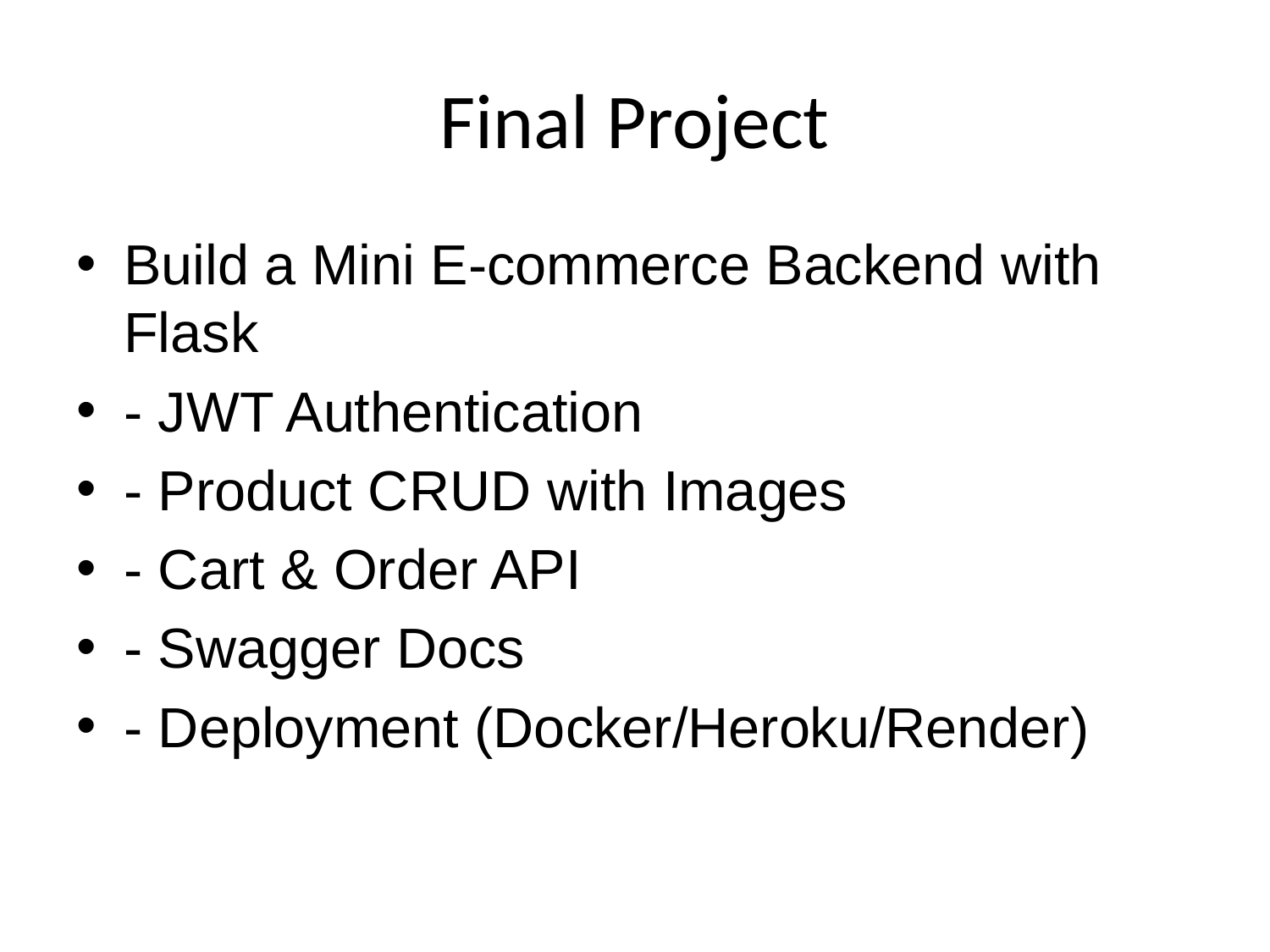

# Final Project
Build a Mini E-commerce Backend with Flask
- JWT Authentication
- Product CRUD with Images
- Cart & Order API
- Swagger Docs
- Deployment (Docker/Heroku/Render)